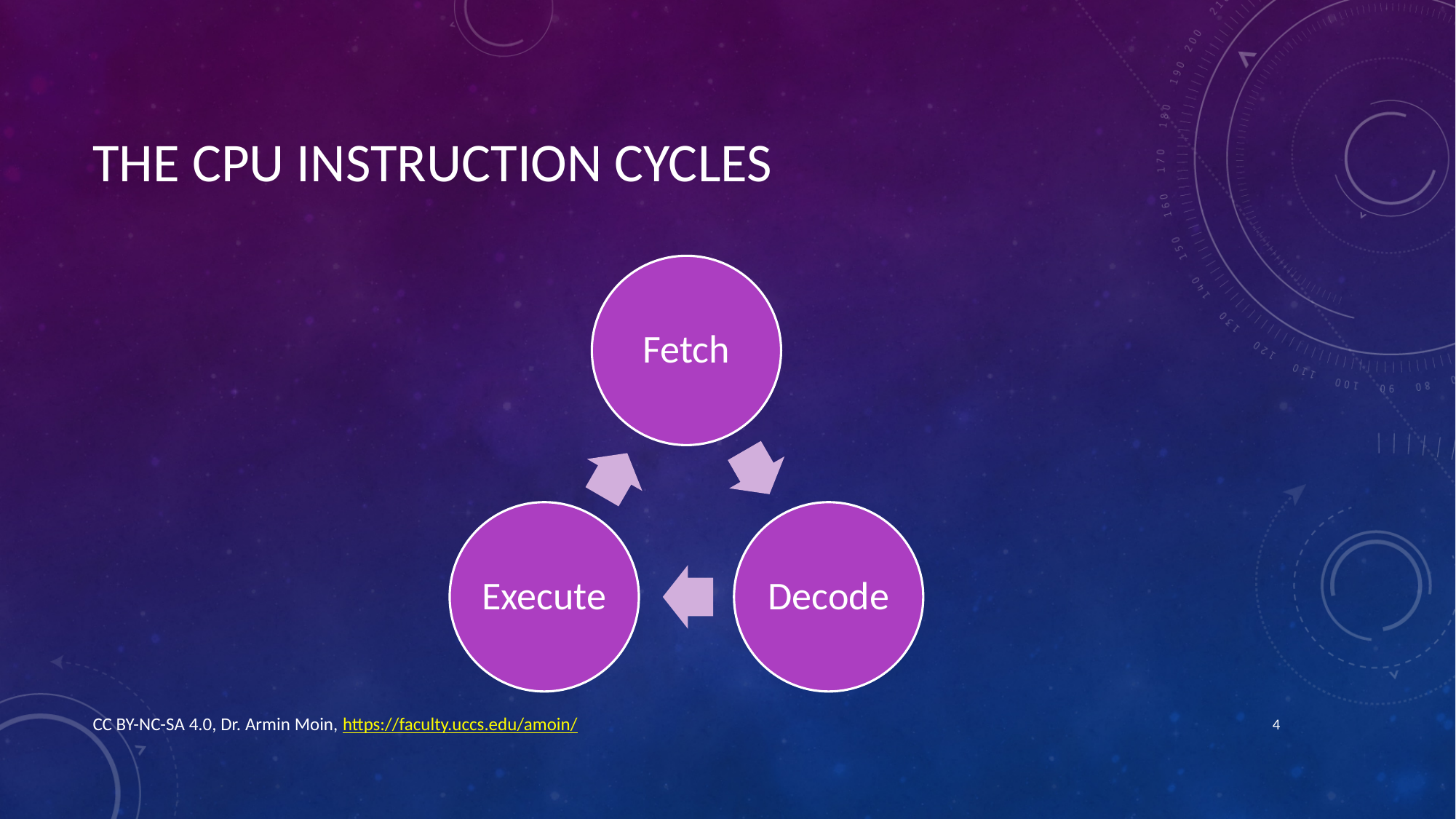

# The Cpu Instruction Cycles
Fetch

Decode

Execute

CC BY-NC-SA 4.0, Dr. Armin Moin, https://faculty.uccs.edu/amoin/
4